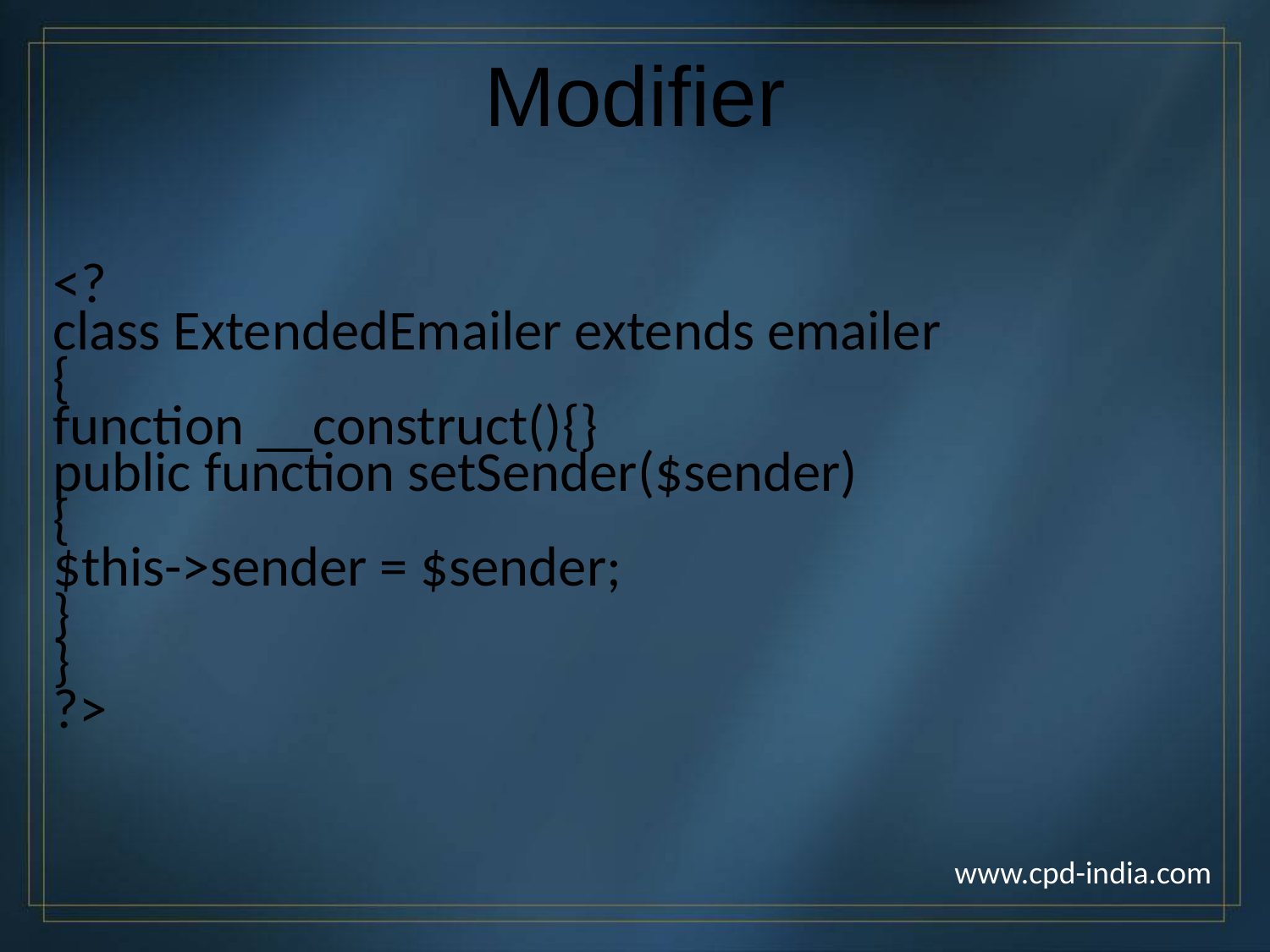

Modifier
<?
class ExtendedEmailer extends emailer
{
function __construct(){}
public function setSender($sender)
{
$this->sender = $sender;
}
}
?>
www.cpd-india.com